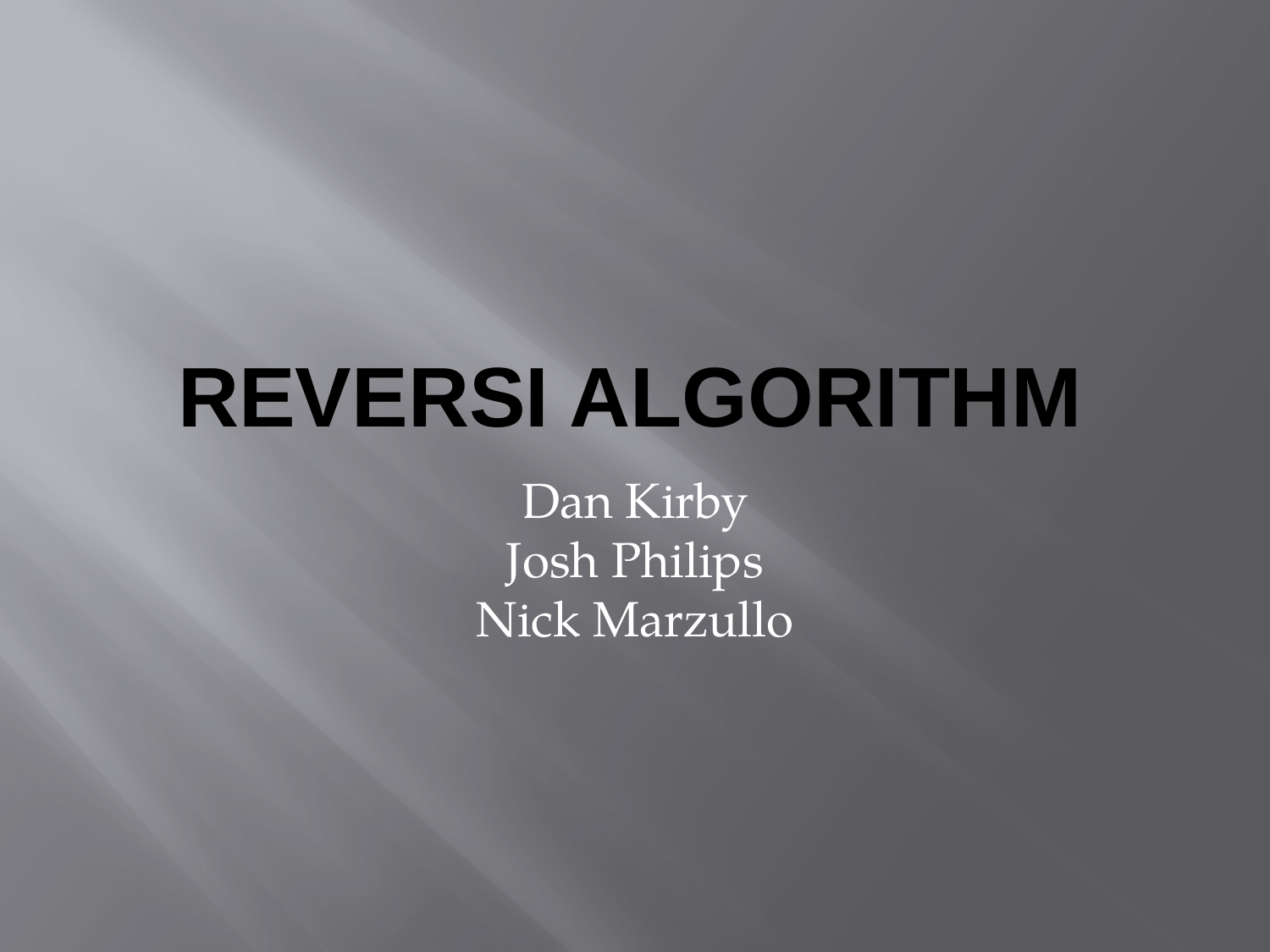

# Reversi Algorithm
Dan Kirby
Josh Philips
Nick Marzullo